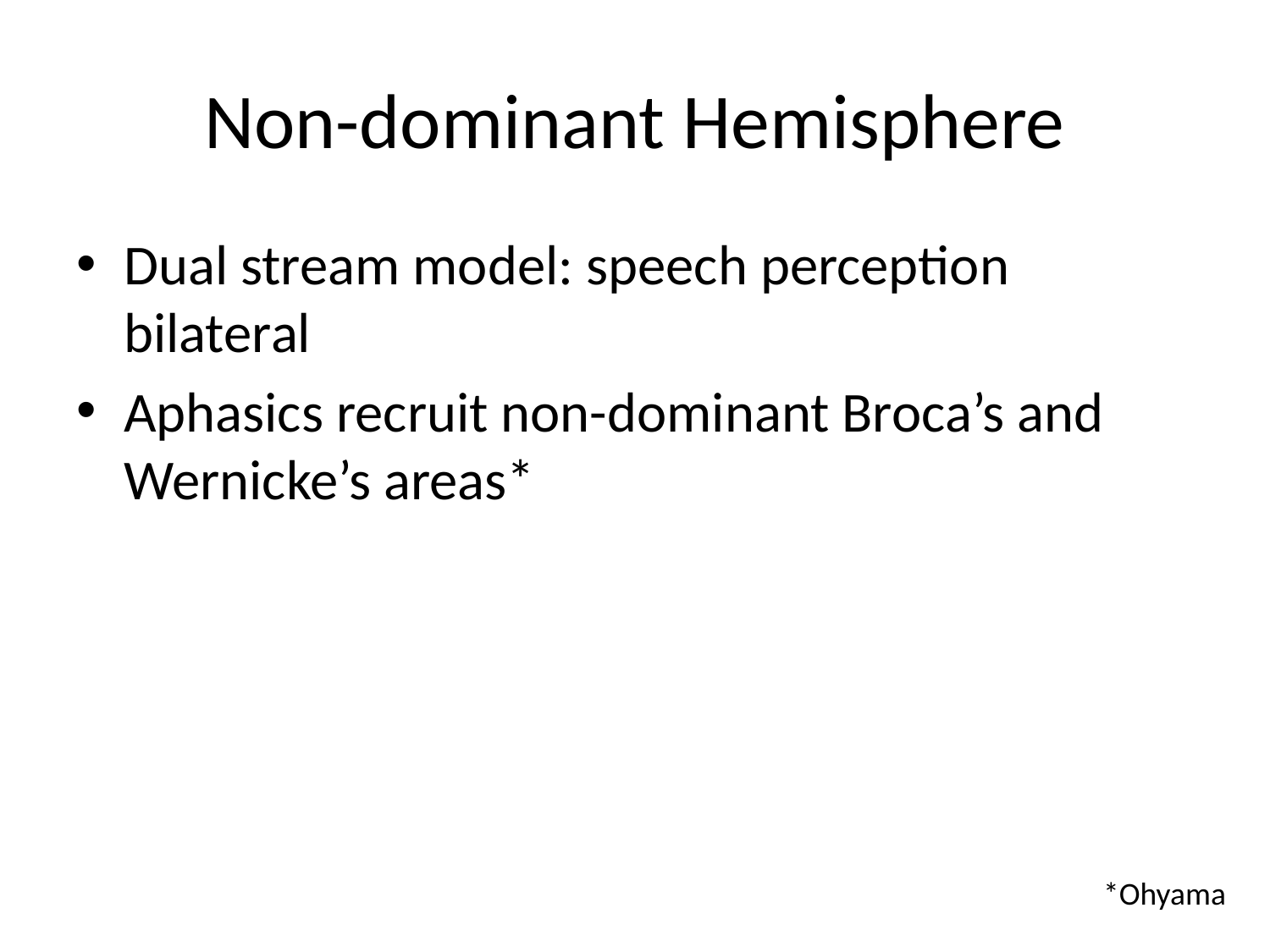

# Non-dominant Hemisphere
Dual stream model: speech perception bilateral
Aphasics recruit non-dominant Broca’s and Wernicke’s areas*
*Ohyama